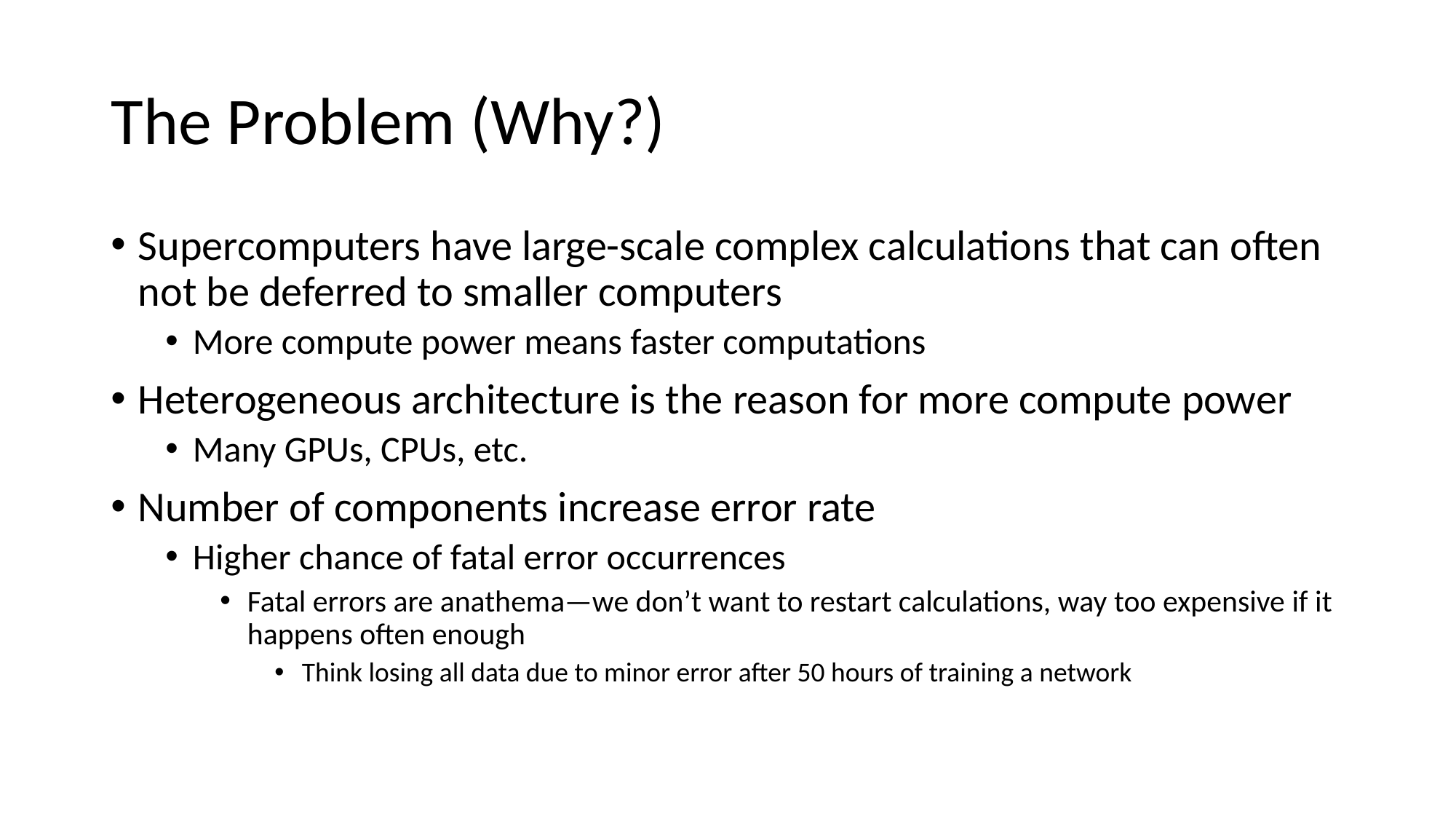

# The Problem (Why?)
Supercomputers have large-scale complex calculations that can often not be deferred to smaller computers
More compute power means faster computations
Heterogeneous architecture is the reason for more compute power
Many GPUs, CPUs, etc.
Number of components increase error rate
Higher chance of fatal error occurrences
Fatal errors are anathema—we don’t want to restart calculations, way too expensive if it happens often enough
Think losing all data due to minor error after 50 hours of training a network